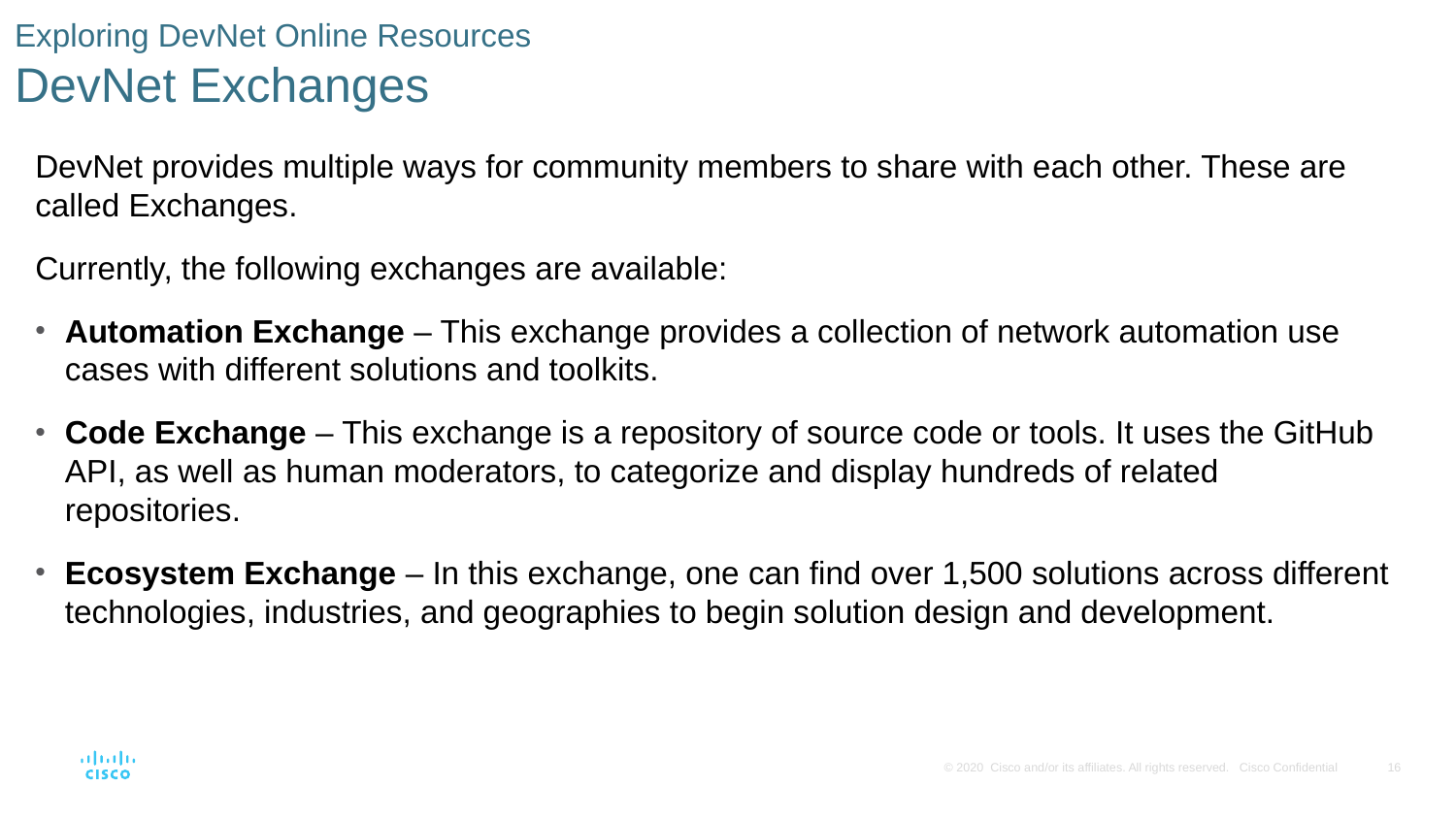

# Exploring DevNet Online Resources DevNet Exchanges
DevNet provides multiple ways for community members to share with each other. These are called Exchanges.
Currently, the following exchanges are available:
Automation Exchange – This exchange provides a collection of network automation use cases with different solutions and toolkits.
Code Exchange – This exchange is a repository of source code or tools. It uses the GitHub API, as well as human moderators, to categorize and display hundreds of related repositories.
Ecosystem Exchange – In this exchange, one can find over 1,500 solutions across different technologies, industries, and geographies to begin solution design and development.